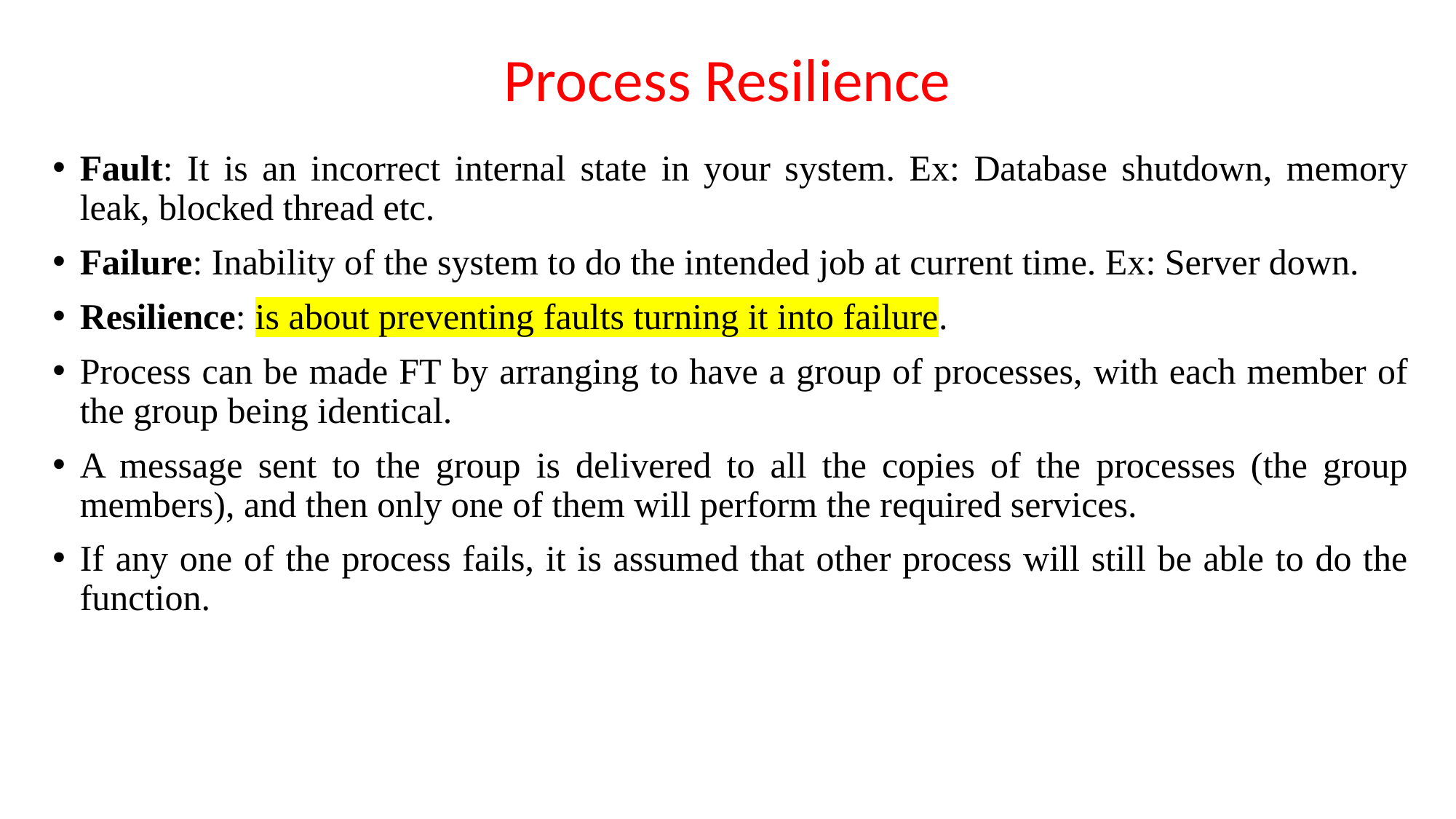

# Process Resilience
Fault: It is an incorrect internal state in your system. Ex: Database shutdown, memory leak, blocked thread etc.
Failure: Inability of the system to do the intended job at current time. Ex: Server down.
Resilience: is about preventing faults turning it into failure.
Process can be made FT by arranging to have a group of processes, with each member of the group being identical.
A message sent to the group is delivered to all the copies of the processes (the group members), and then only one of them will perform the required services.
If any one of the process fails, it is assumed that other process will still be able to do the function.